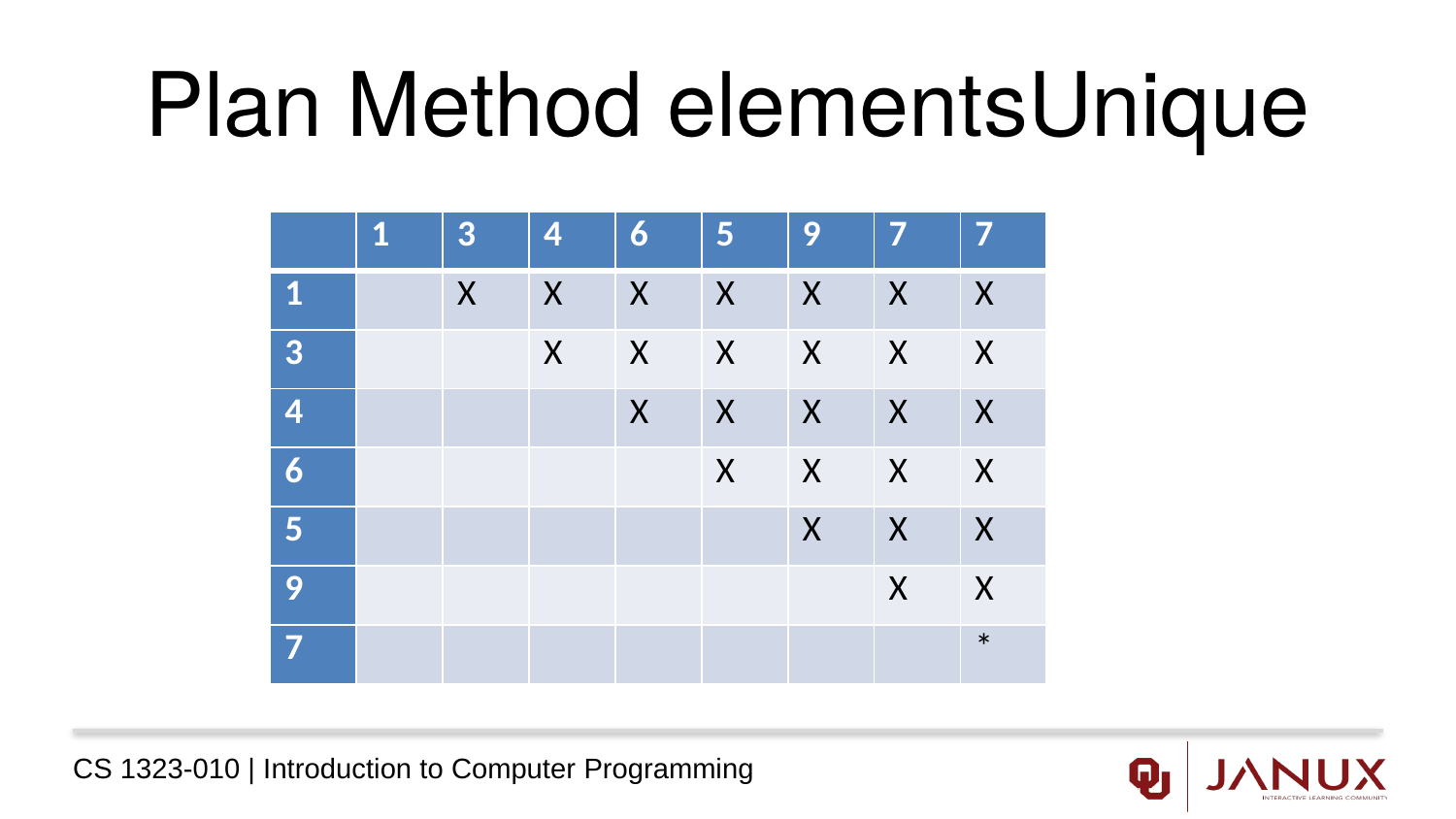

# Plan Method elementsUnique
|  | 1 | 3 | 4 | 6 | 5 | 9 | 7 | 7 |
| --- | --- | --- | --- | --- | --- | --- | --- | --- |
| 1 |  | X | X | X | X | X | X | X |
| 3 |  |  | X | X | X | X | X | X |
| 4 |  |  |  | X | X | X | X | X |
| 6 |  |  |  |  | X | X | X | X |
| 5 |  |  |  |  |  | X | X | X |
| 9 |  |  |  |  |  |  | X | X |
| 7 |  |  |  |  |  |  |  | \* |